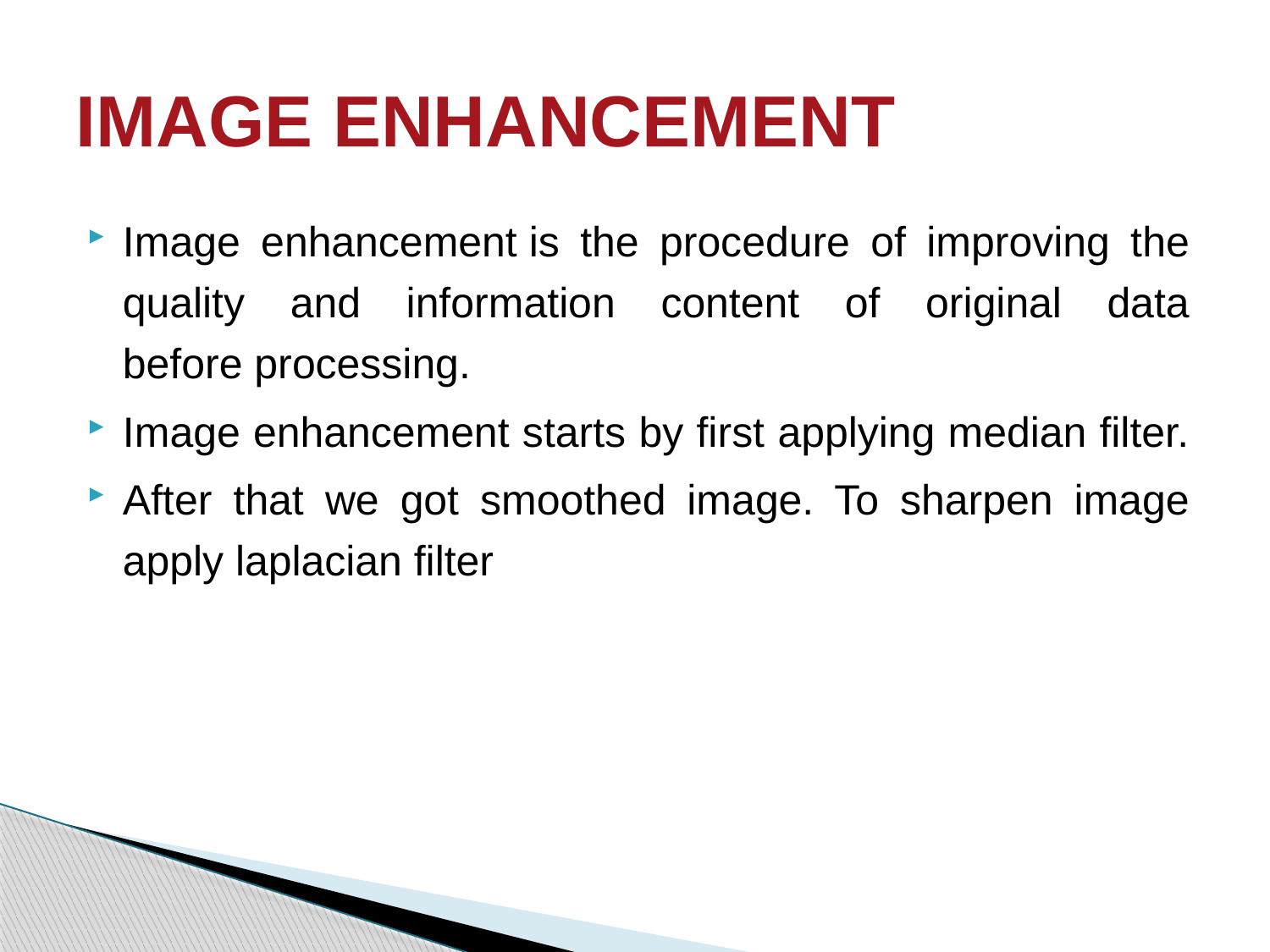

# IMAGE ENHANCEMENT
Image enhancement is the procedure of improving the quality and information content of original data before processing.
Image enhancement starts by first applying median filter.
After that we got smoothed image. To sharpen image apply laplacian filter